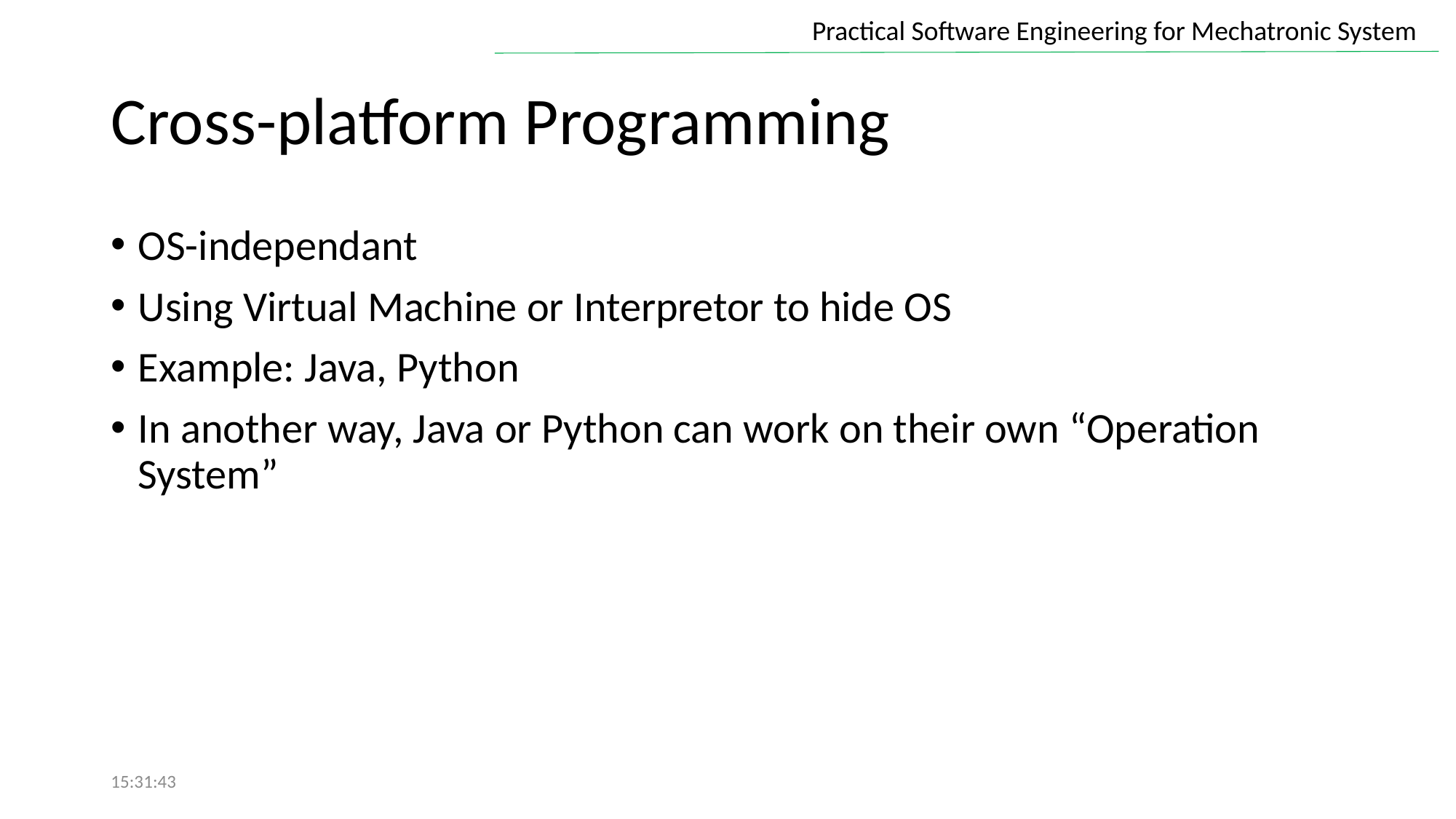

# Cross-platform Programming
OS-independant
Using Virtual Machine or Interpretor to hide OS
Example: Java, Python
In another way, Java or Python can work on their own “Operation System”
15:31:43
24